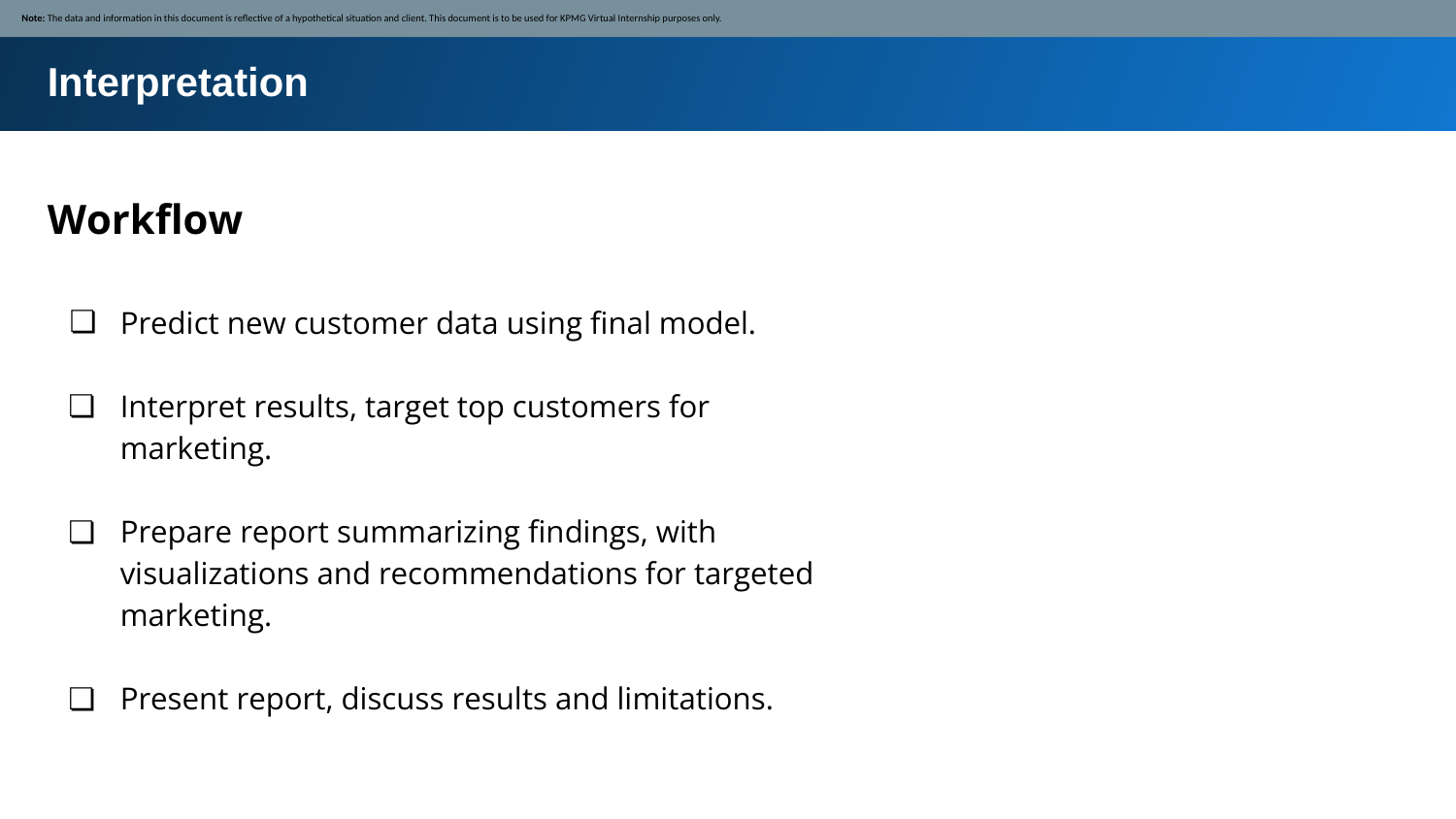

Note: The data and information in this document is reflective of a hypothetical situation and client. This document is to be used for KPMG Virtual Internship purposes only.
Interpretation
Workflow
Predict new customer data using final model.

Interpret results, target top customers for marketing.

Prepare report summarizing findings, with visualizations and recommendations for targeted marketing.

Present report, discuss results and limitations.